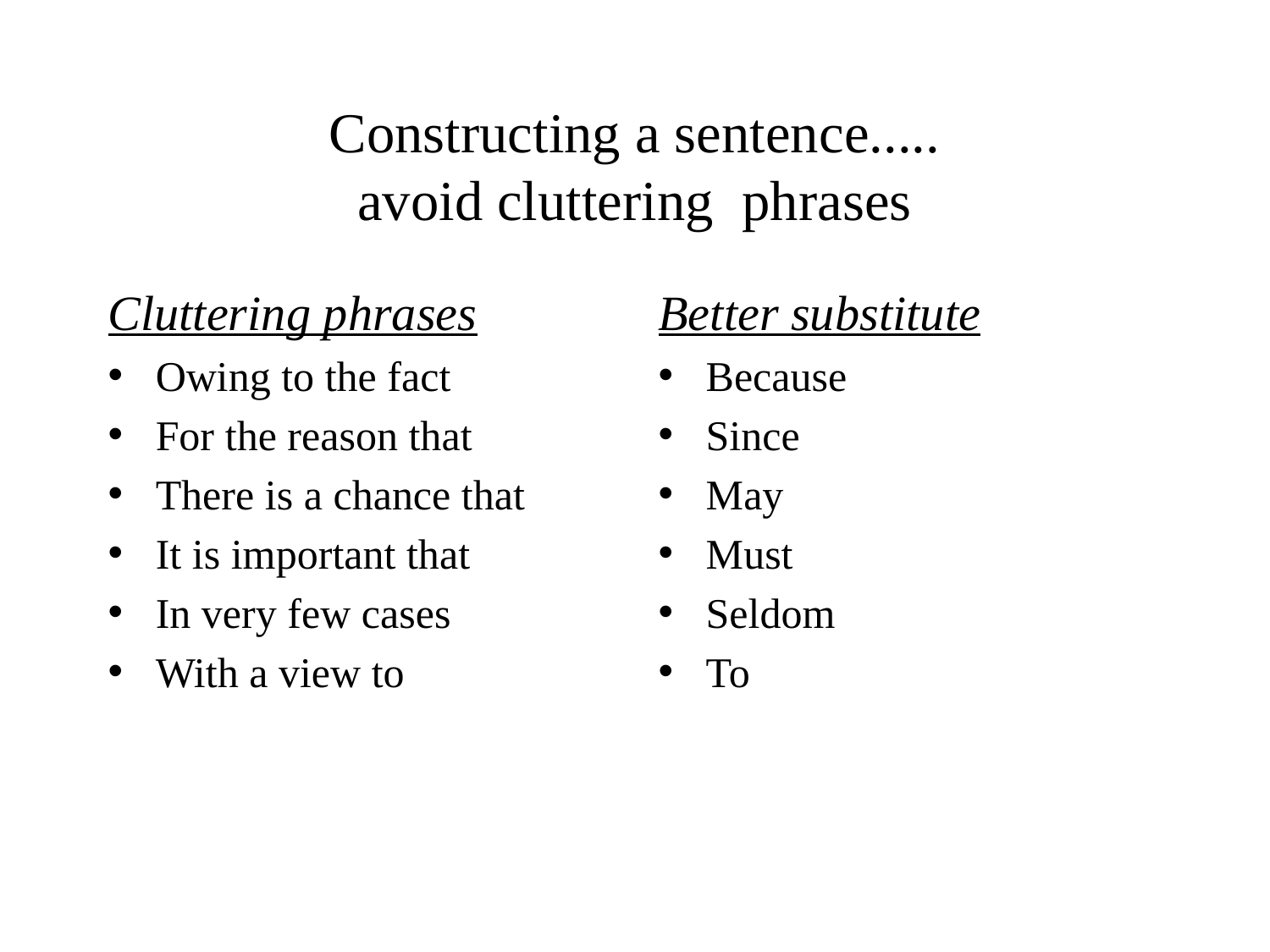

# Constructing a sentence..... avoid cluttering  phrases
Cluttering phrases
Owing to the fact
For the reason that
There is a chance that
It is important that
In very few cases
With a view to

Better substitute
Because
Since
May
Must
Seldom
To